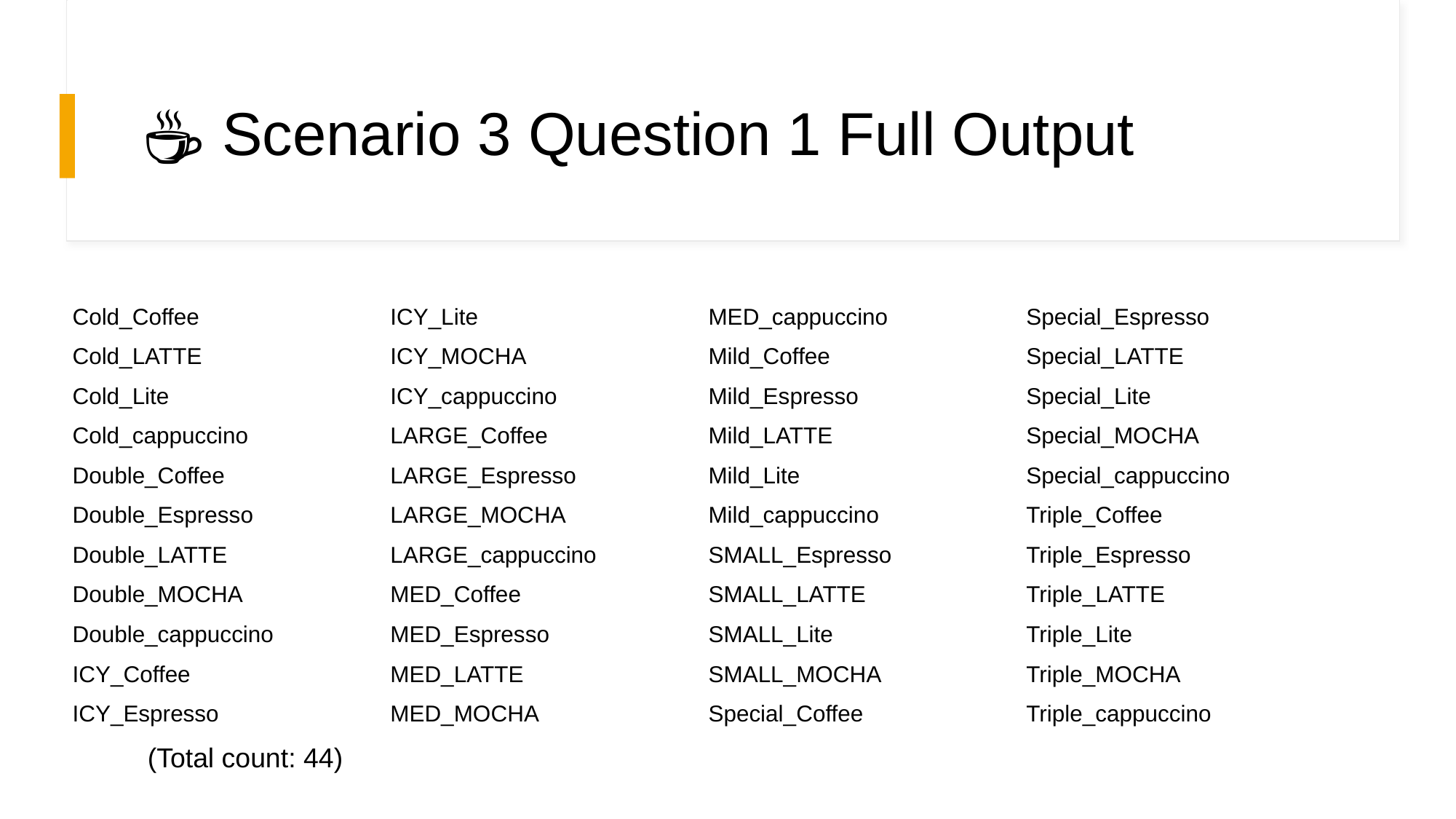

# ☕ Scenario 3 Question 1 Full Output
Cold_Coffee
Cold_LATTE
Cold_Lite
Cold_cappuccino
Double_Coffee
Double_Espresso
Double_LATTE
Double_MOCHA
Double_cappuccino
ICY_Coffee
ICY_Espresso
ICY_Lite
ICY_MOCHA
ICY_cappuccino
LARGE_Coffee
LARGE_Espresso
LARGE_MOCHA
LARGE_cappuccino
MED_Coffee
MED_Espresso
MED_LATTE
MED_MOCHA
MED_cappuccino
Mild_Coffee
Mild_Espresso
Mild_LATTE
Mild_Lite
Mild_cappuccino
SMALL_Espresso
SMALL_LATTE
SMALL_Lite
SMALL_MOCHA
Special_Coffee
Special_Espresso
Special_LATTE
Special_Lite
Special_MOCHA
Special_cappuccino
Triple_Coffee
Triple_Espresso
Triple_LATTE
Triple_Lite
Triple_MOCHA
Triple_cappuccino
(Total count: 44)